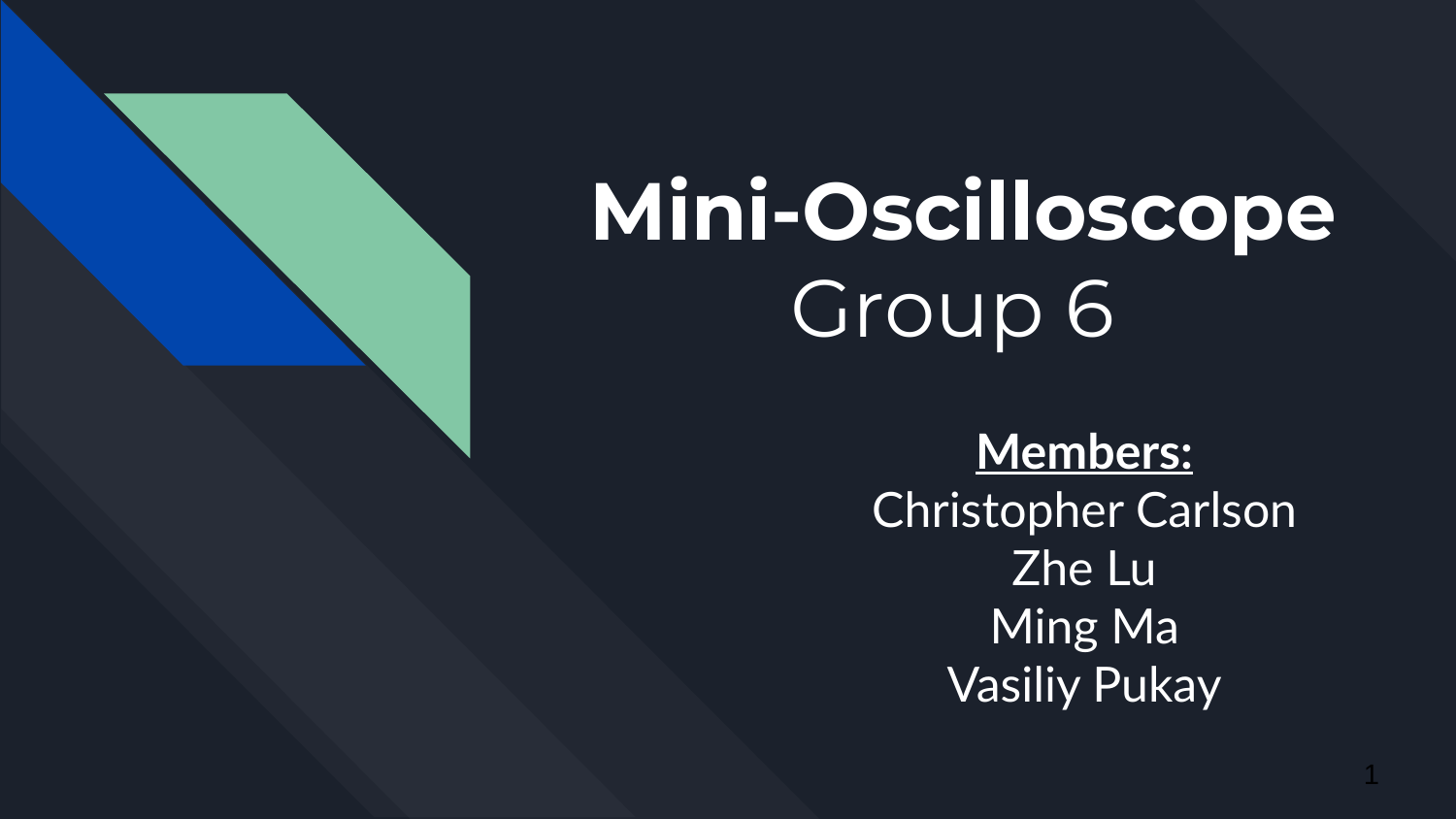

# Mini-Oscilloscope
Group 6
Members:
Christopher Carlson
Zhe Lu
Ming Ma
Vasiliy Pukay
1